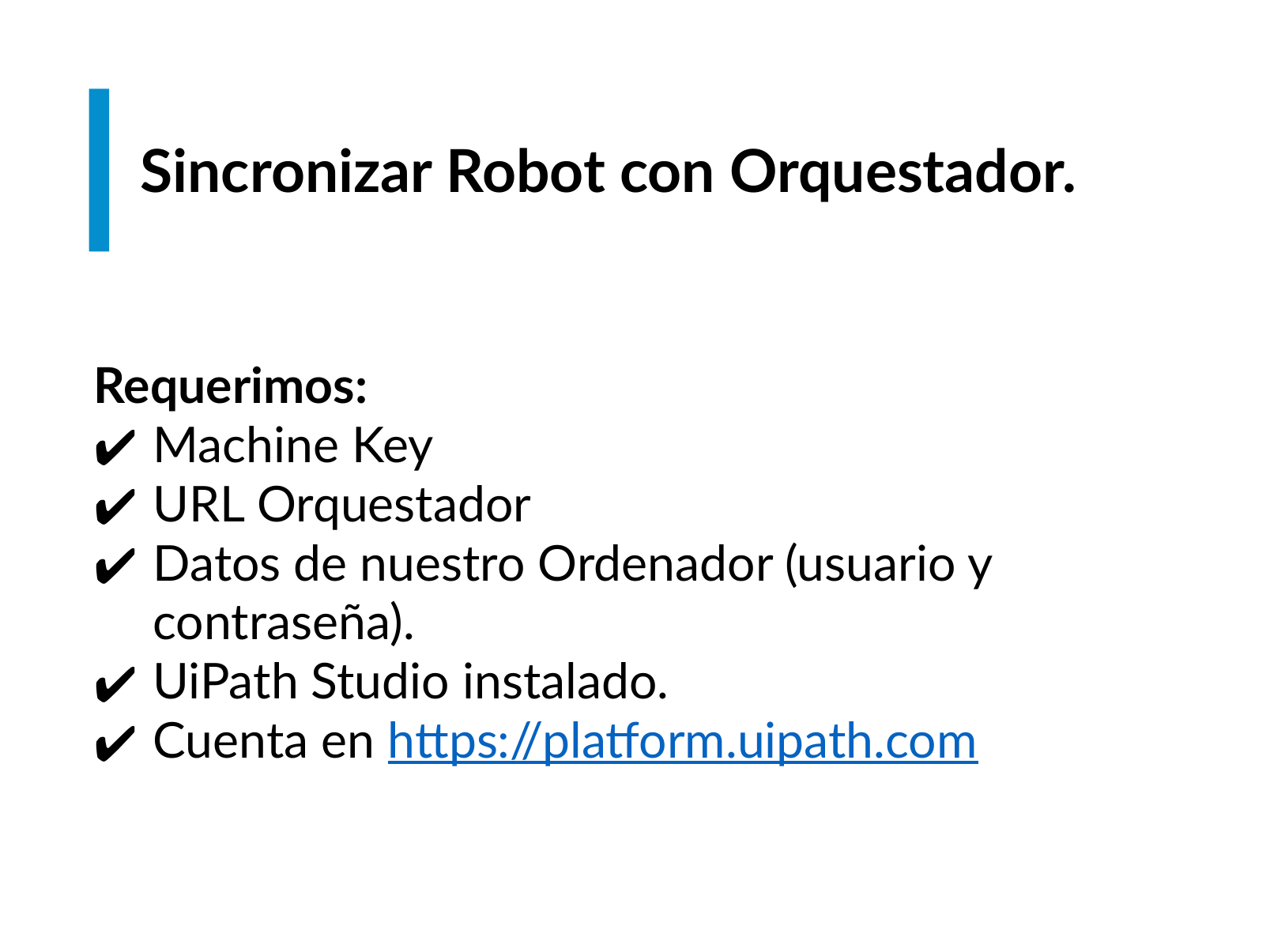

# Sincronizar Robot con Orquestador.
Requerimos:
Machine Key
URL Orquestador
Datos de nuestro Ordenador (usuario y contraseña).
UiPath Studio instalado.
Cuenta en https://platform.uipath.com